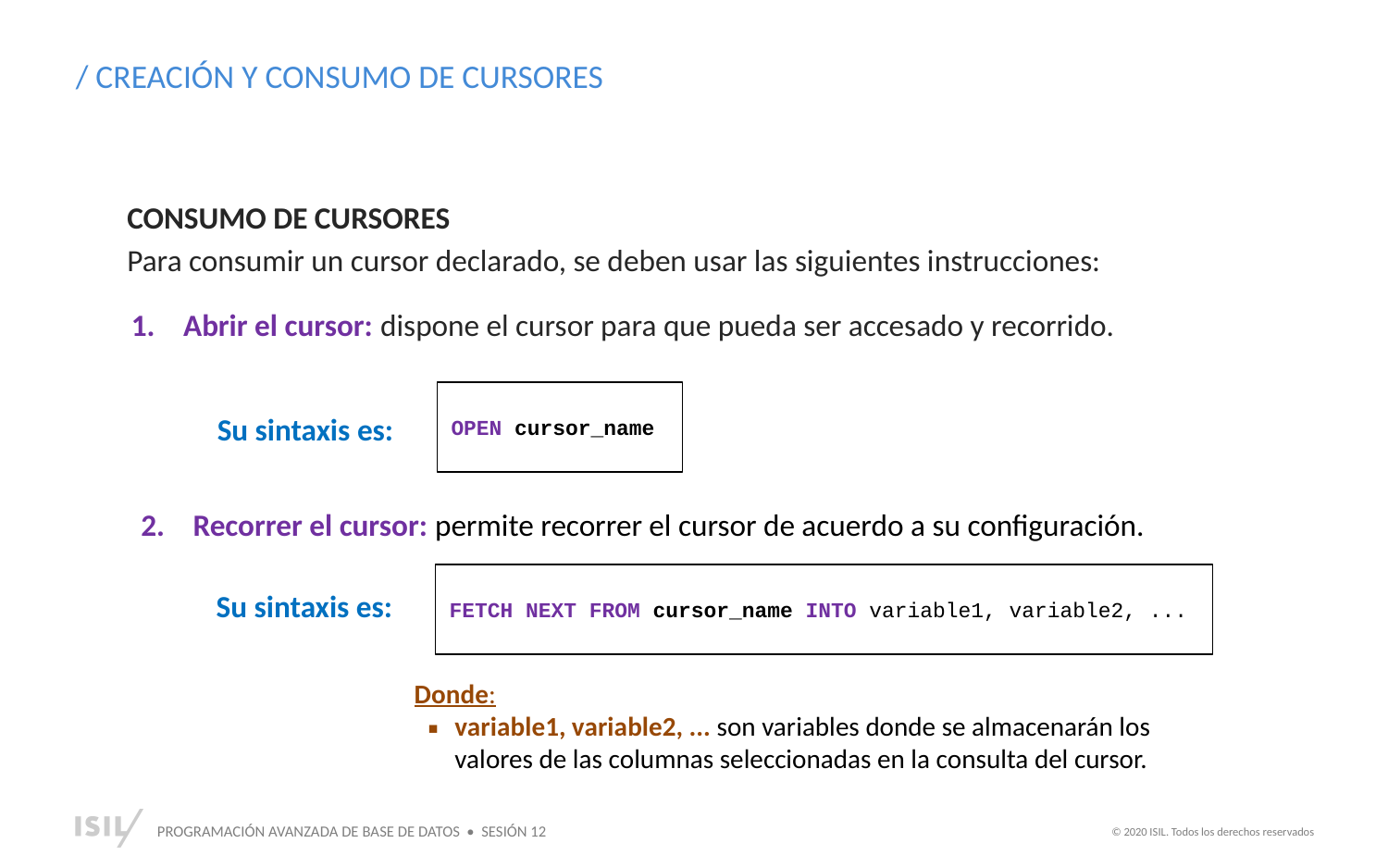

/ CREACIÓN Y CONSUMO DE CURSORES
CONSUMO DE CURSORES
Para consumir un cursor declarado, se deben usar las siguientes instrucciones:
Abrir el cursor: dispone el cursor para que pueda ser accesado y recorrido.

OPEN cursor_name

Su sintaxis es:
Recorrer el cursor: permite recorrer el cursor de acuerdo a su configuración.

FETCH NEXT FROM cursor_name INTO variable1, variable2, ...

Su sintaxis es:
Donde:
variable1, variable2, ... son variables donde se almacenarán los valores de las columnas seleccionadas en la consulta del cursor.